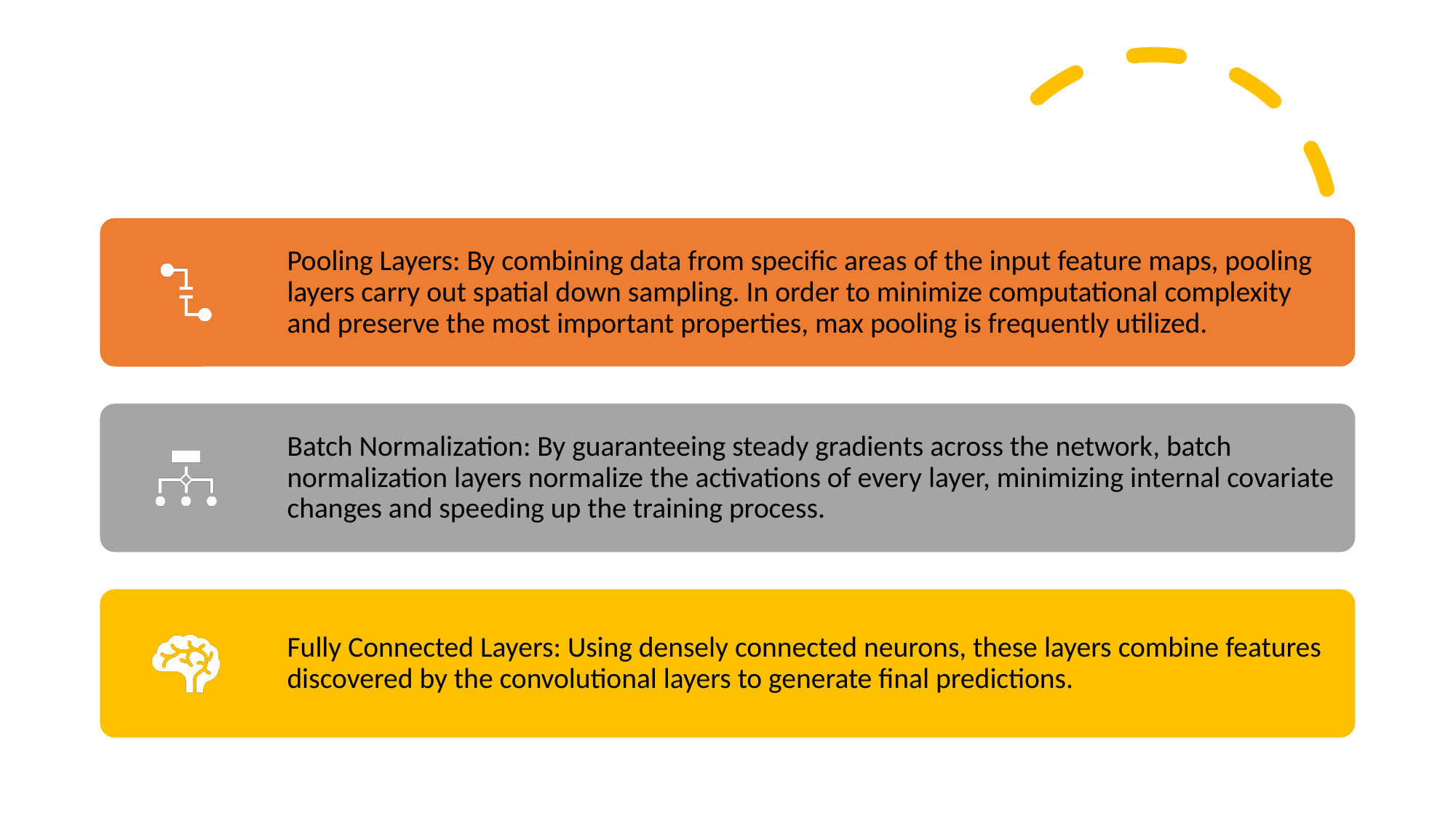

Pooling Layers: By combining data from specific areas of the input feature maps, pooling layers carry out spatial down sampling. In order to minimize computational complexity and preserve the most important properties, max pooling is frequently utilized.
Batch Normalization: By guaranteeing steady gradients across the network, batch normalization layers normalize the activations of every layer, minimizing internal covariate changes and speeding up the training process.
Fully Connected Layers: Using densely connected neurons, these layers combine features discovered by the convolutional layers to generate final predictions.